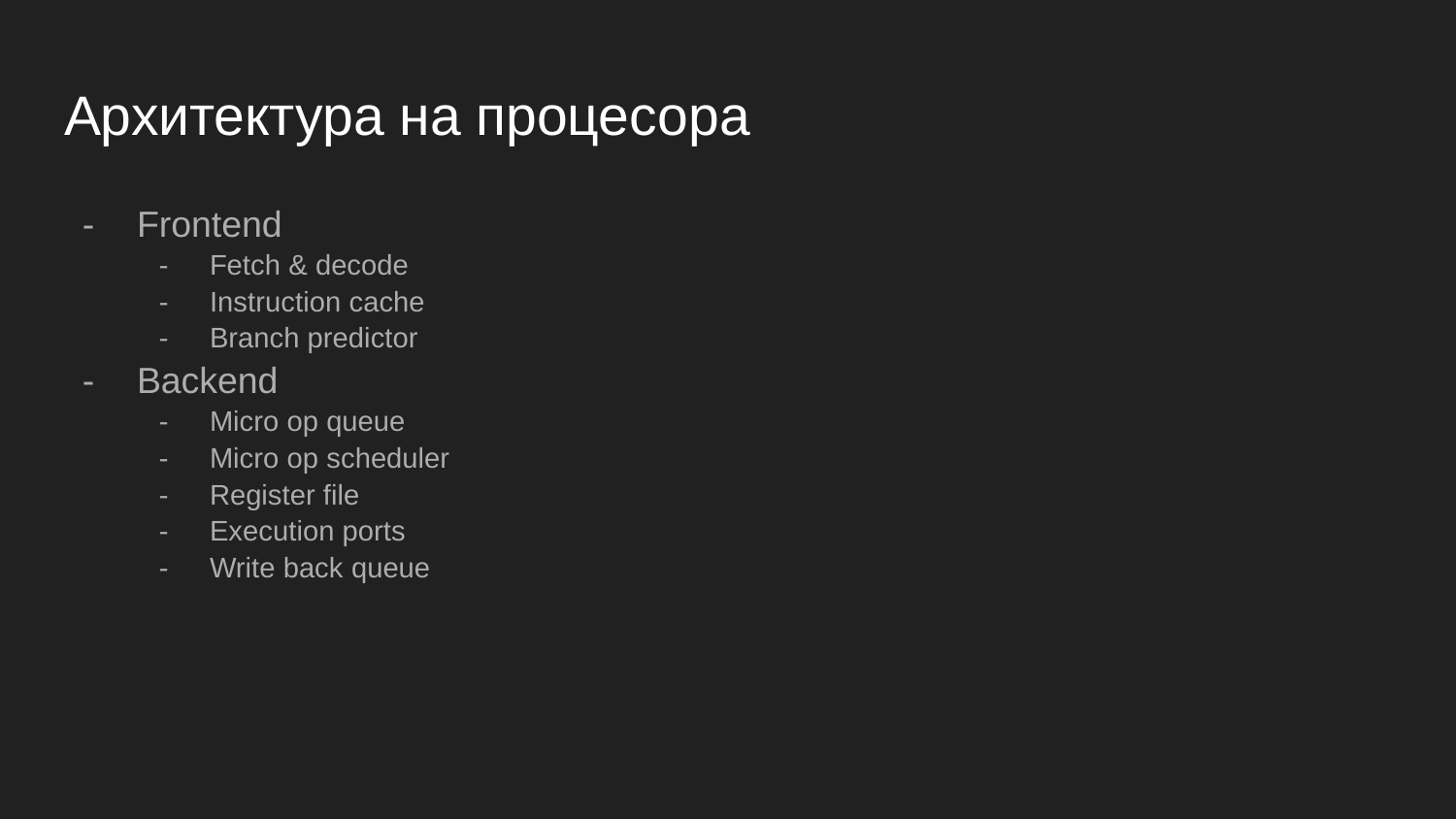

# Архитектура на процесора
Frontend
Fetch & decode
Instruction cache
Branch predictor
Backend
Micro op queue
Micro op scheduler
Register file
Execution ports
Write back queue